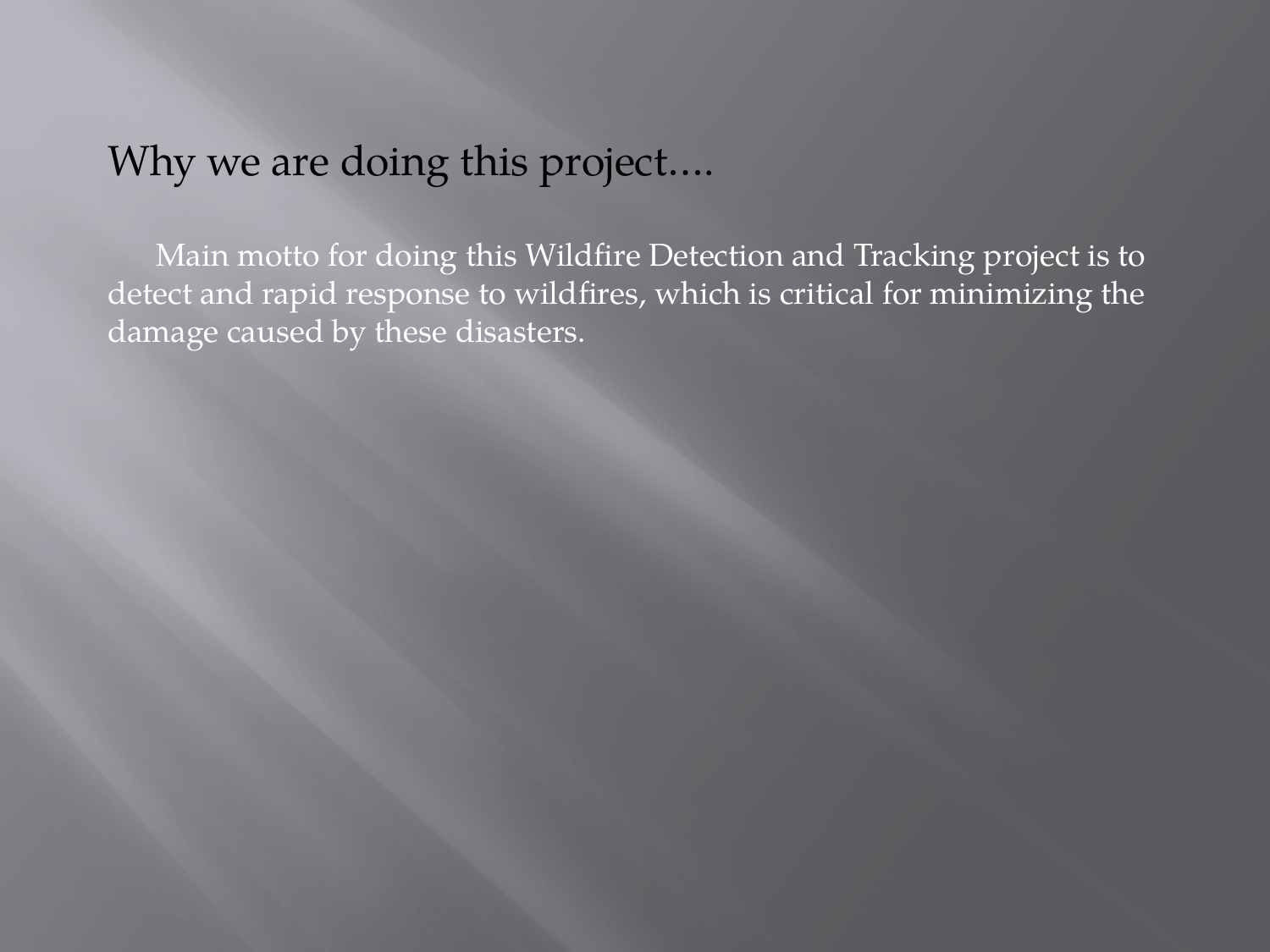

Why we are doing this project….

      Main motto for doing this Wildfire Detection and Tracking project is to detect and rapid response to wildfires, which is critical for minimizing the damage caused by these disasters.